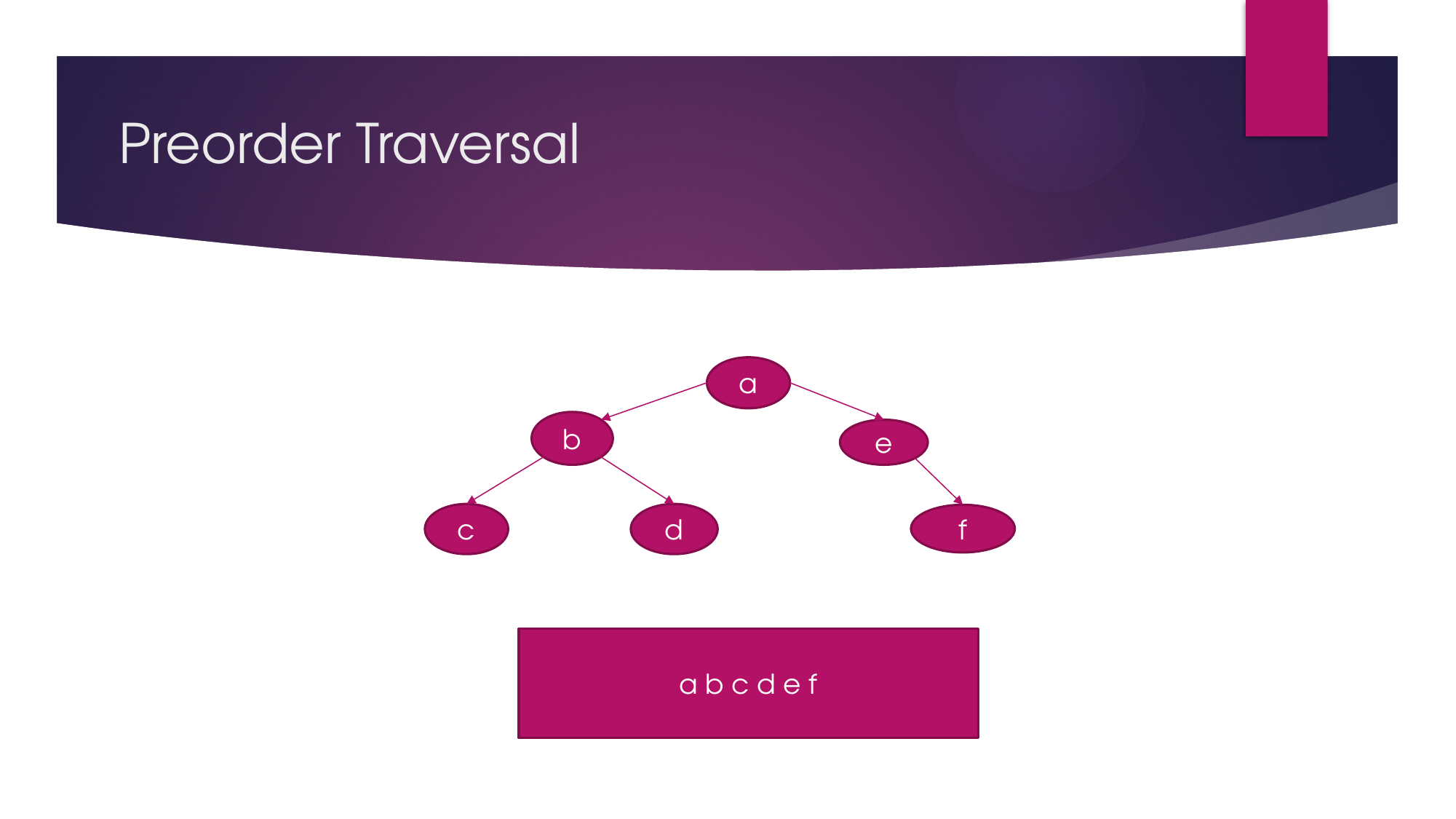

# Preorder Traversal
a
b
e
c
d
f
a b c d e f